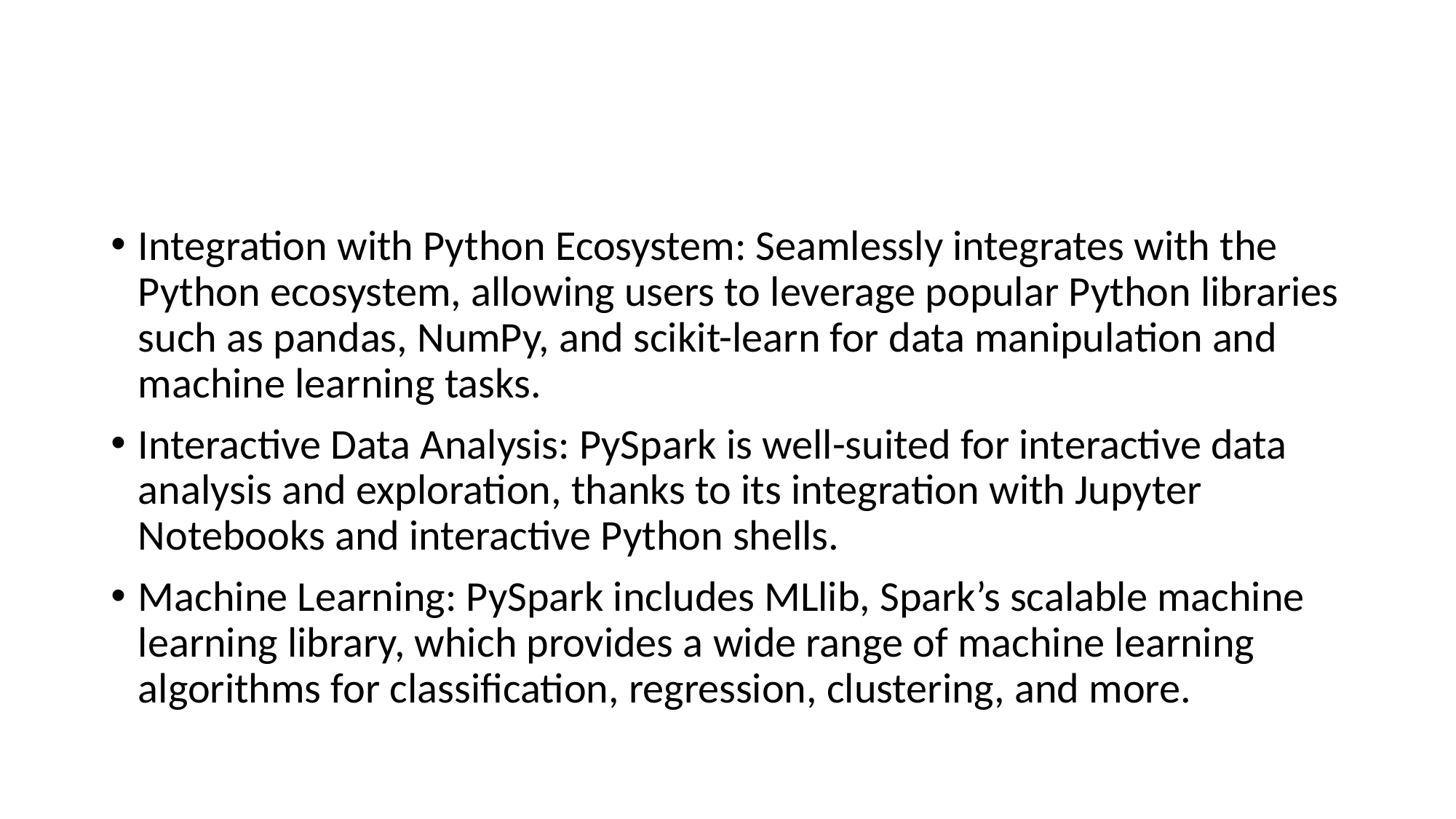

#
Integration with Python Ecosystem: Seamlessly integrates with the Python ecosystem, allowing users to leverage popular Python libraries such as pandas, NumPy, and scikit-learn for data manipulation and machine learning tasks.
Interactive Data Analysis: PySpark is well-suited for interactive data analysis and exploration, thanks to its integration with Jupyter Notebooks and interactive Python shells.
Machine Learning: PySpark includes MLlib, Spark’s scalable machine learning library, which provides a wide range of machine learning algorithms for classification, regression, clustering, and more.